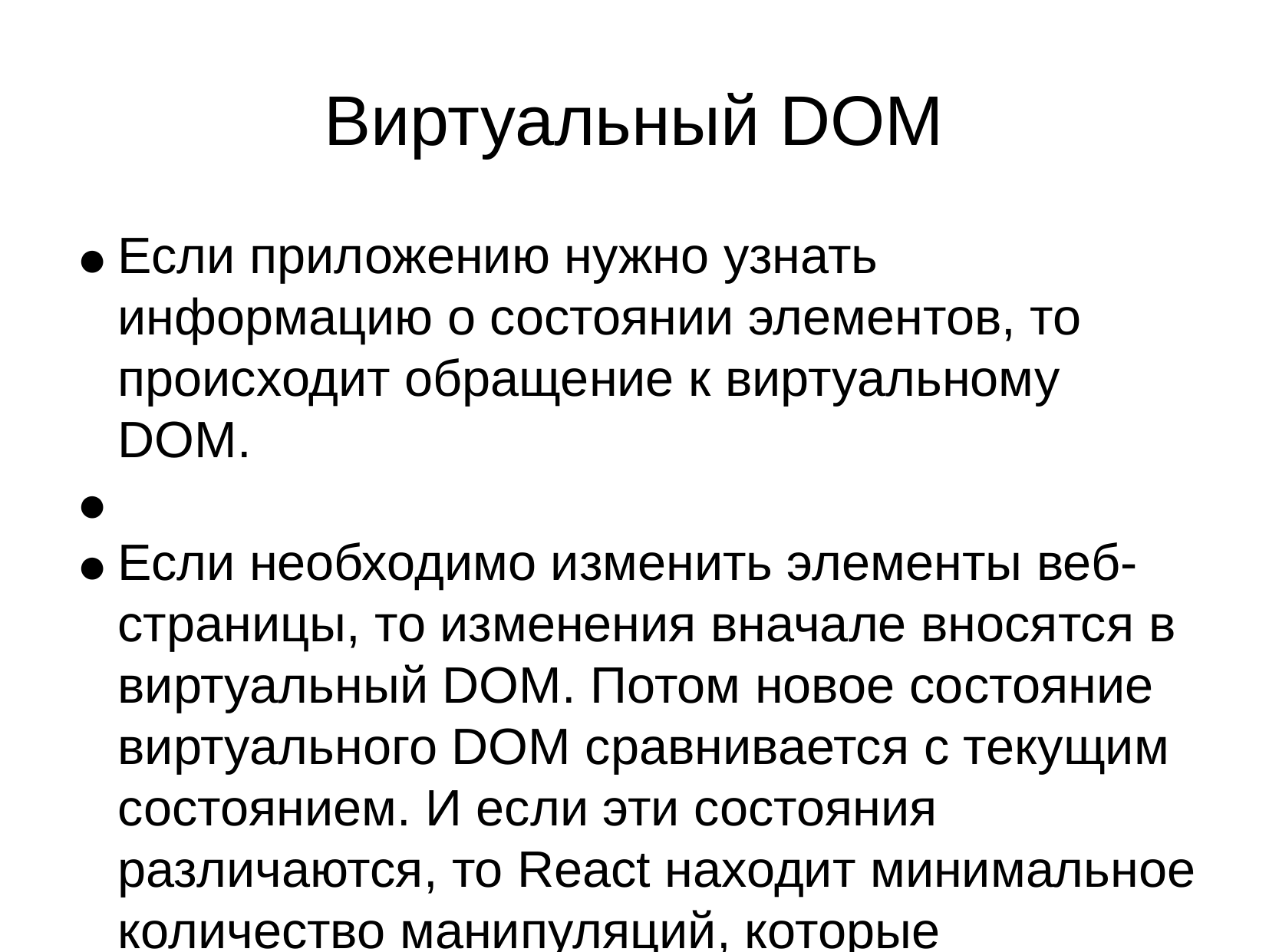

Виртуальный DOM
Если приложению нужно узнать информацию о состоянии элементов, то происходит обращение к виртуальному DOM.

Если необходимо изменить элементы веб-страницы, то изменения вначале вносятся в виртуальный DOM. Потом новое состояние виртуального DOM сравнивается с текущим состоянием. И если эти состояния различаются, то React находит минимальное количество манипуляций, которые необходимы до обновления реального DOM до нового состояния и производит их.